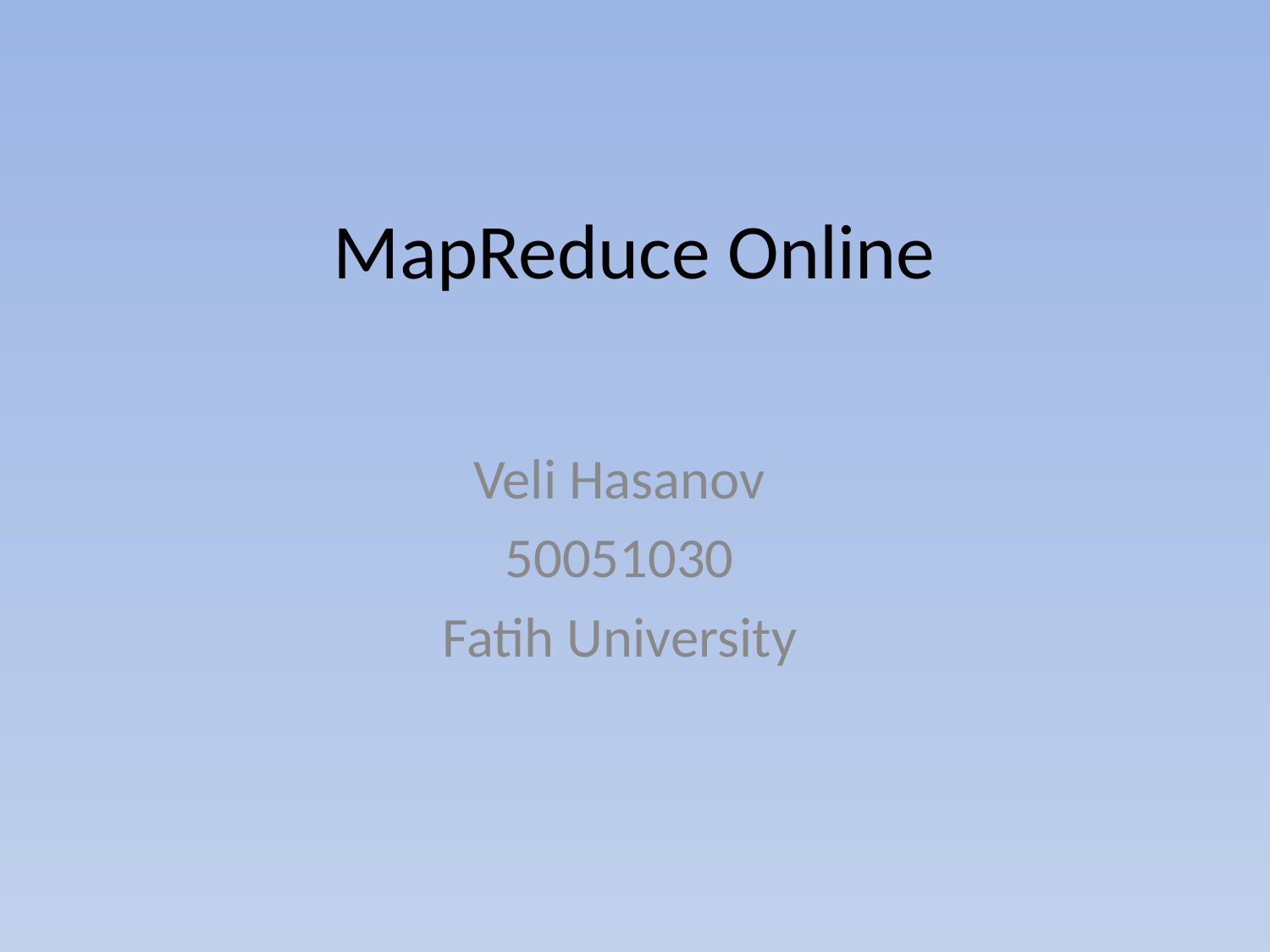

# MapReduce Online
Veli Hasanov
50051030
Fatih University